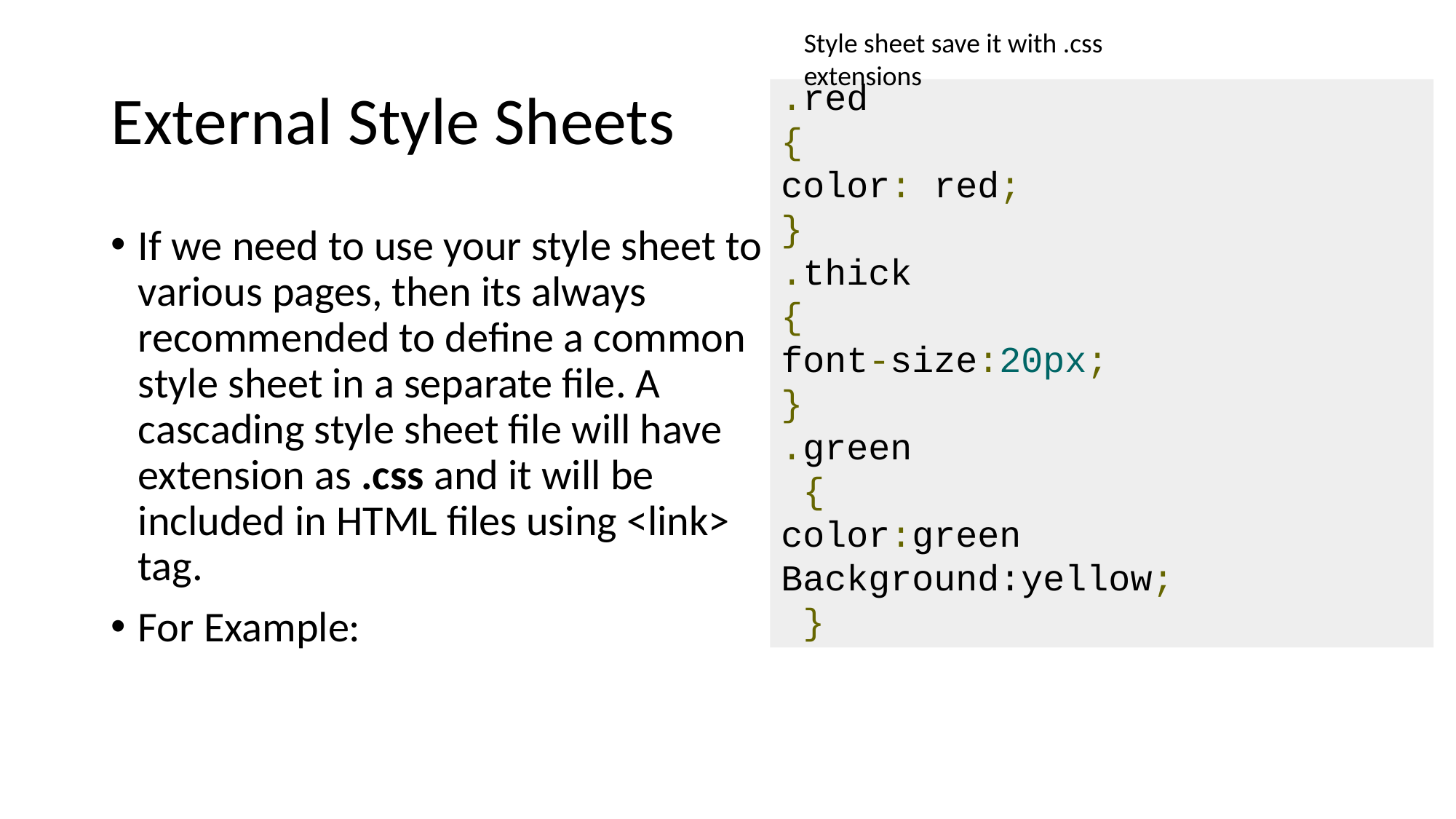

Style sheet save it with .css extensions
# External Style Sheets
.red
{
color: red;
}
.thick
{
font-size:20px;
}
.green
 {
color:green
Background:yellow;
 }
If we need to use your style sheet to various pages, then its always recommended to define a common style sheet in a separate file. A cascading style sheet file will have extension as .css and it will be included in HTML files using <link> tag.
For Example: